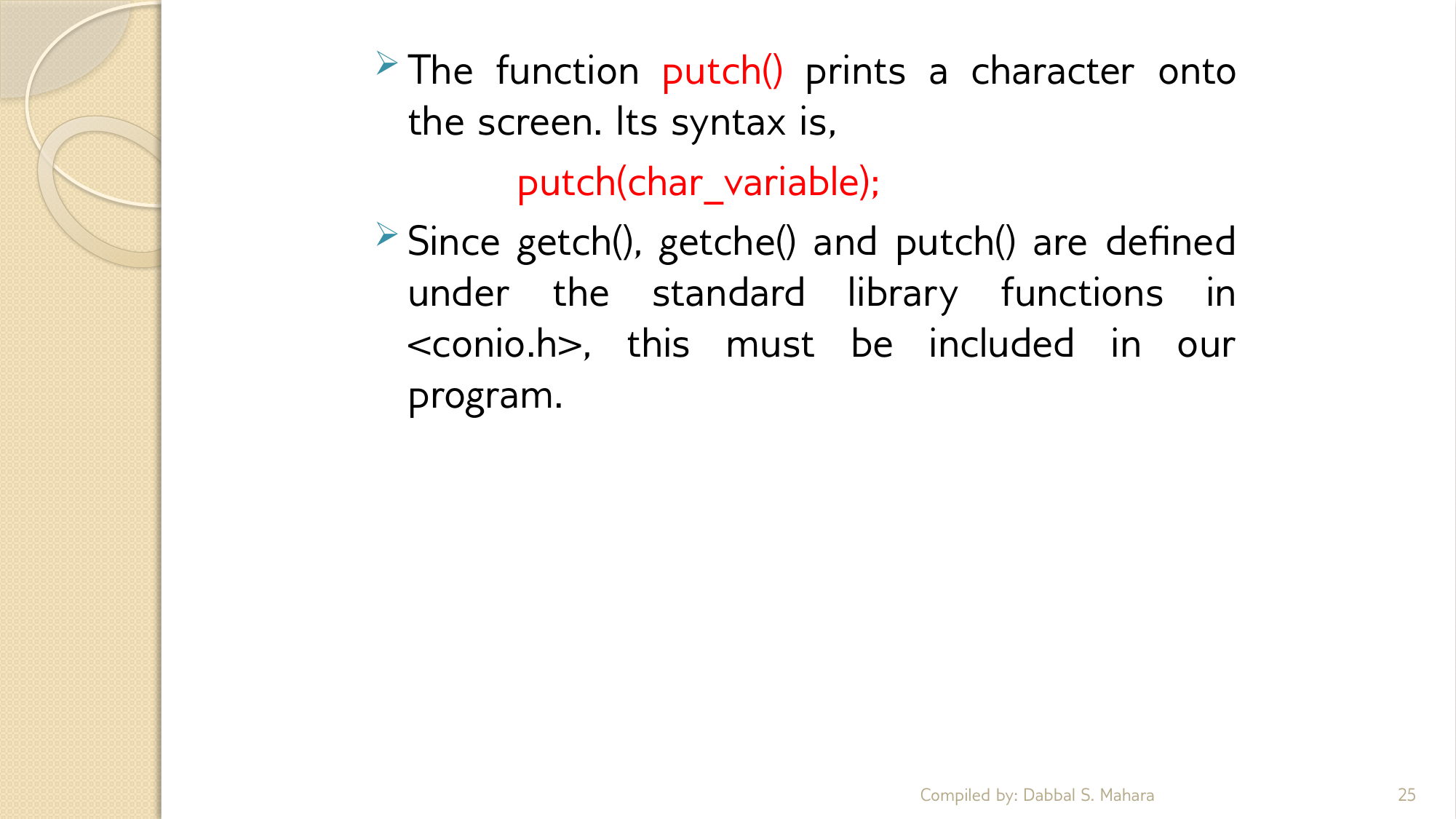

The function putch() prints a character onto the screen. Its syntax is,
		putch(char_variable);
Since getch(), getche() and putch() are defined under the standard library functions in <conio.h>, this must be included in our program.
Compiled by: Dabbal S. Mahara
25